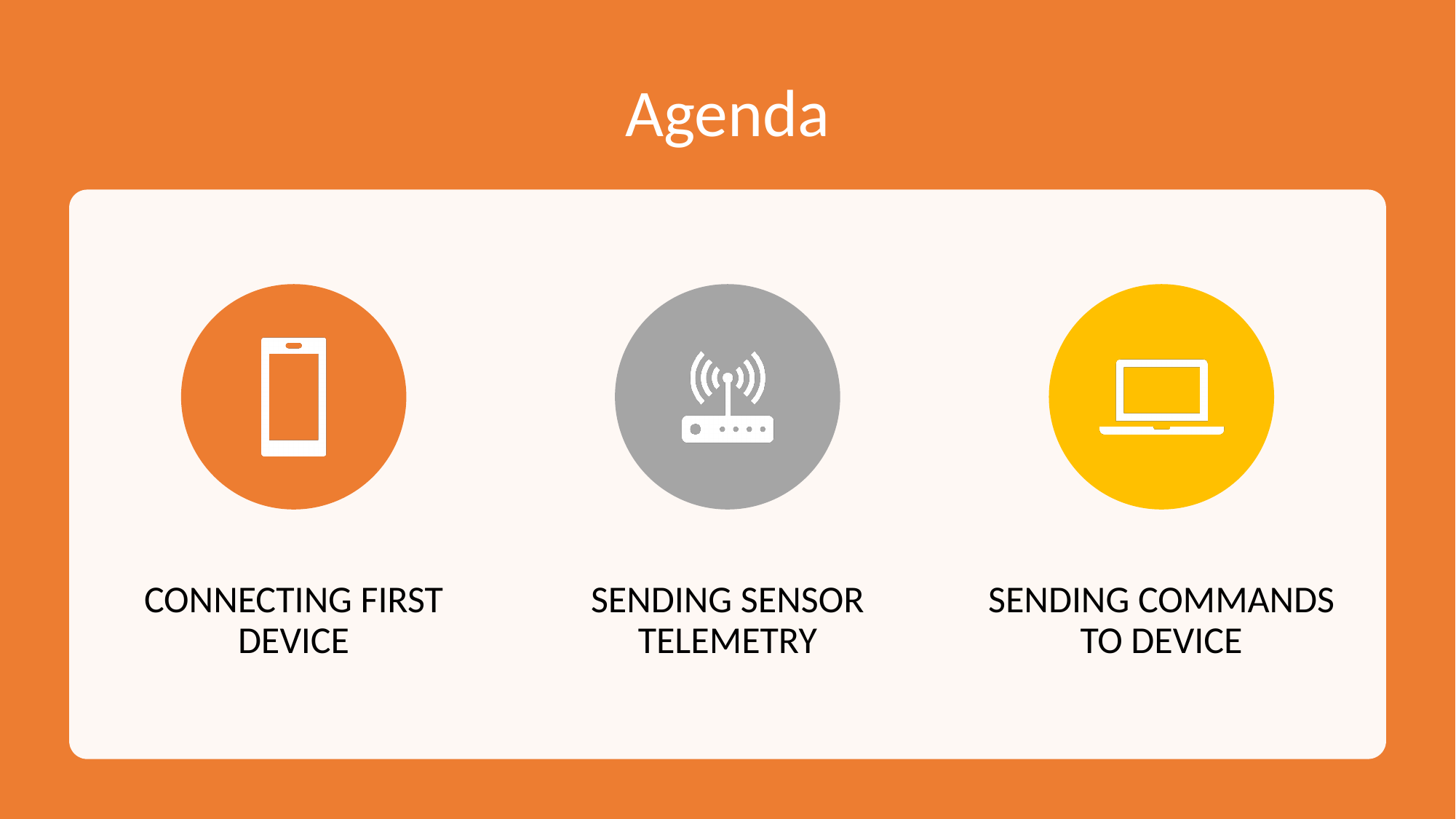

# Agenda

Connecting First Device
Sending Sensor Telemetry
Sending Commands to device